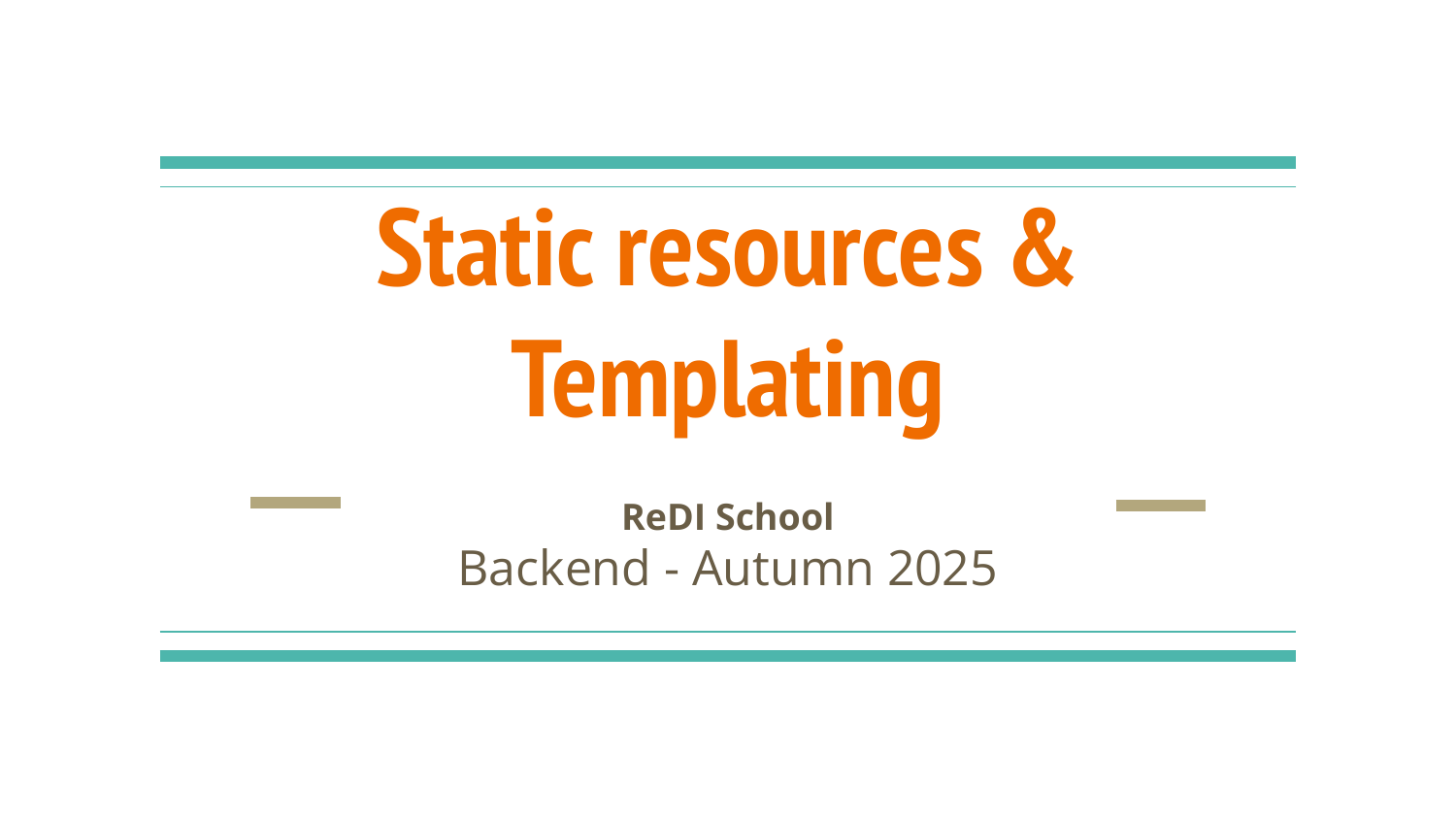

# Static resources & Templating
ReDI School
Backend - Autumn 2025